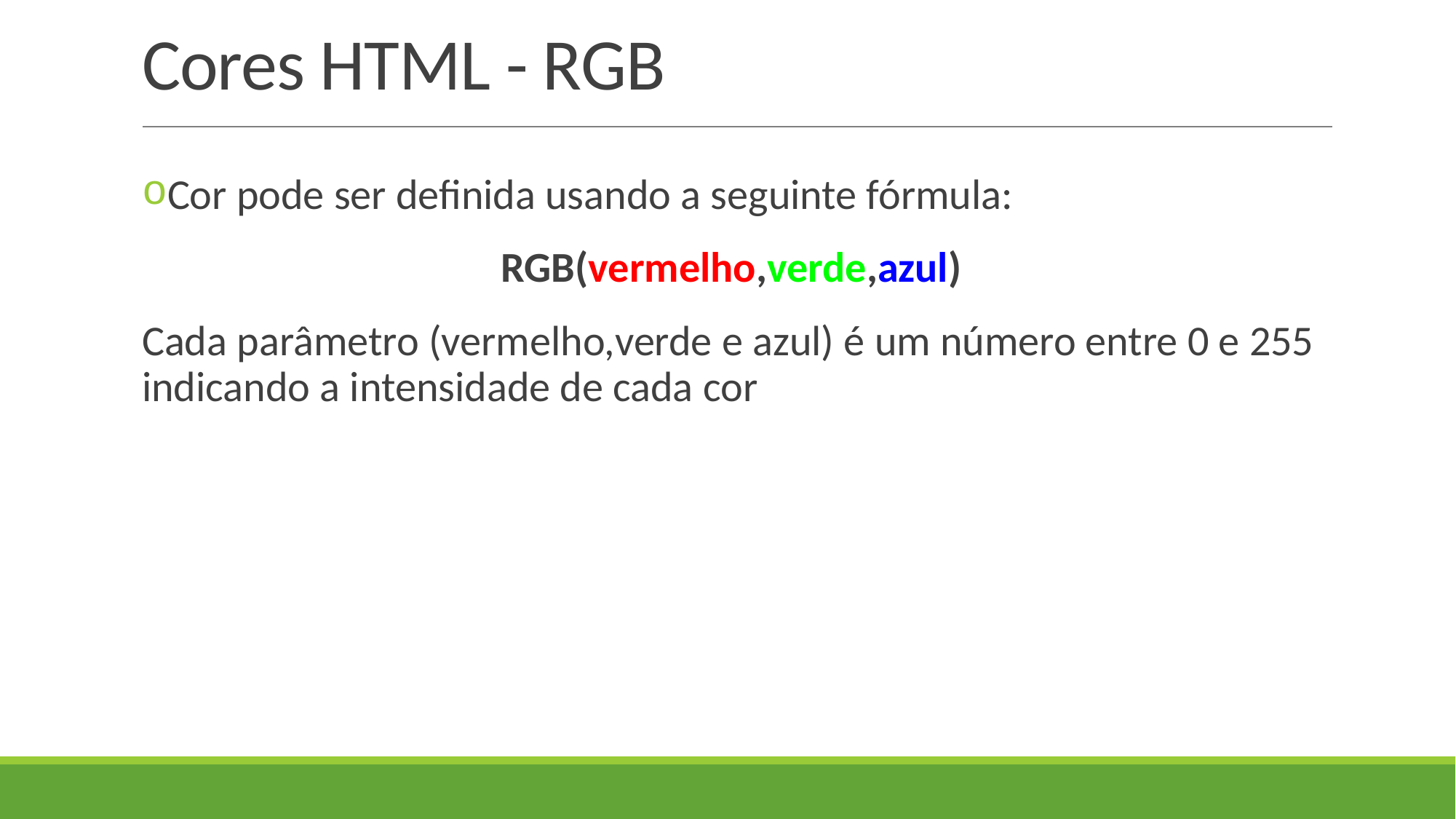

# Cores HTML - RGB
Cor pode ser definida usando a seguinte fórmula:
RGB(vermelho,verde,azul)
Cada parâmetro (vermelho,verde e azul) é um número entre 0 e 255 indicando a intensidade de cada cor